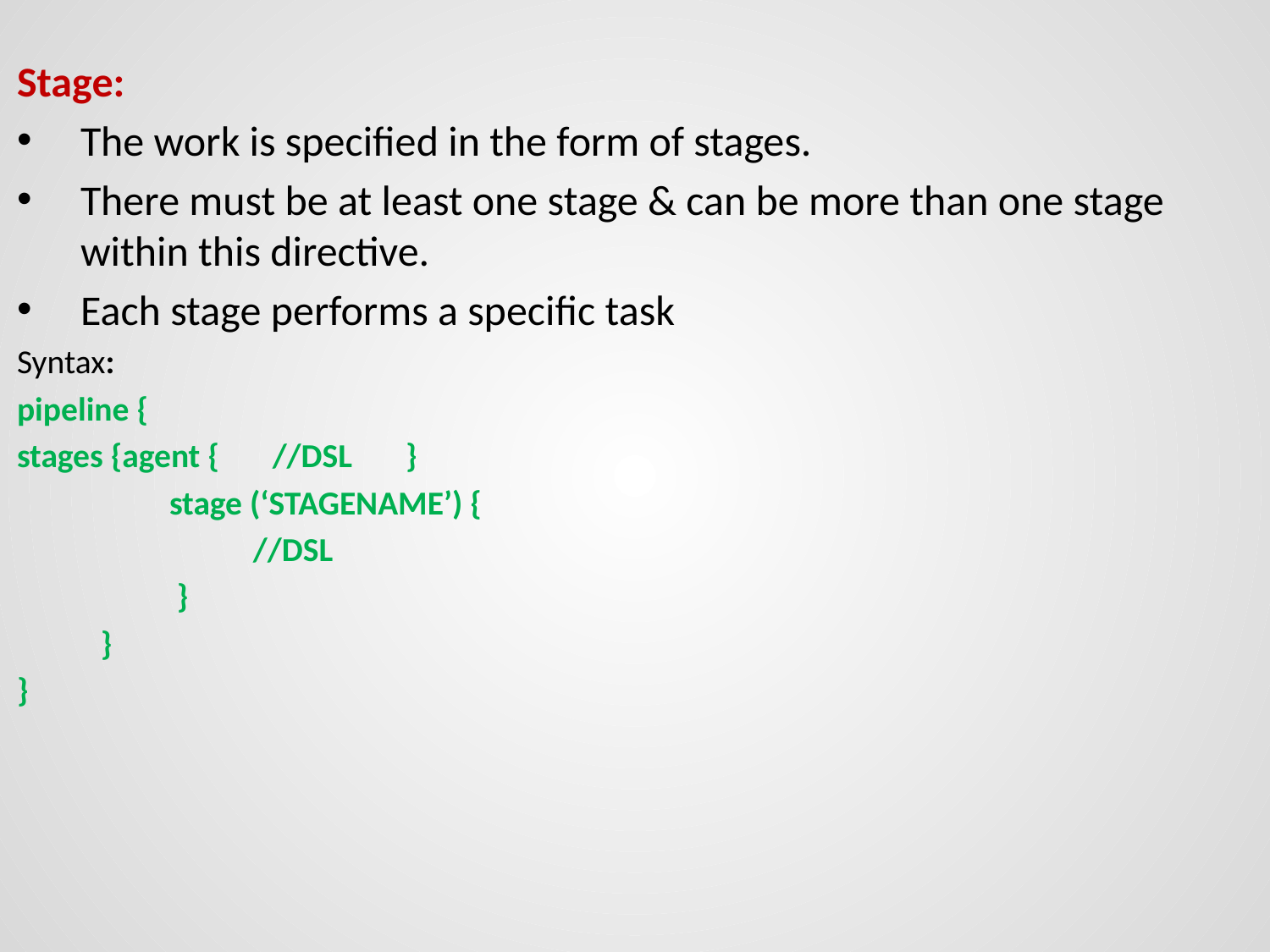

Stage:
The work is specified in the form of stages.
There must be at least one stage & can be more than one stage within this directive.
Each stage performs a specific task
Syntax:
pipeline {
stages {agent {       //DSL       }
                    stage (‘STAGENAME’) {
                               //DSL
                     }
           }
}